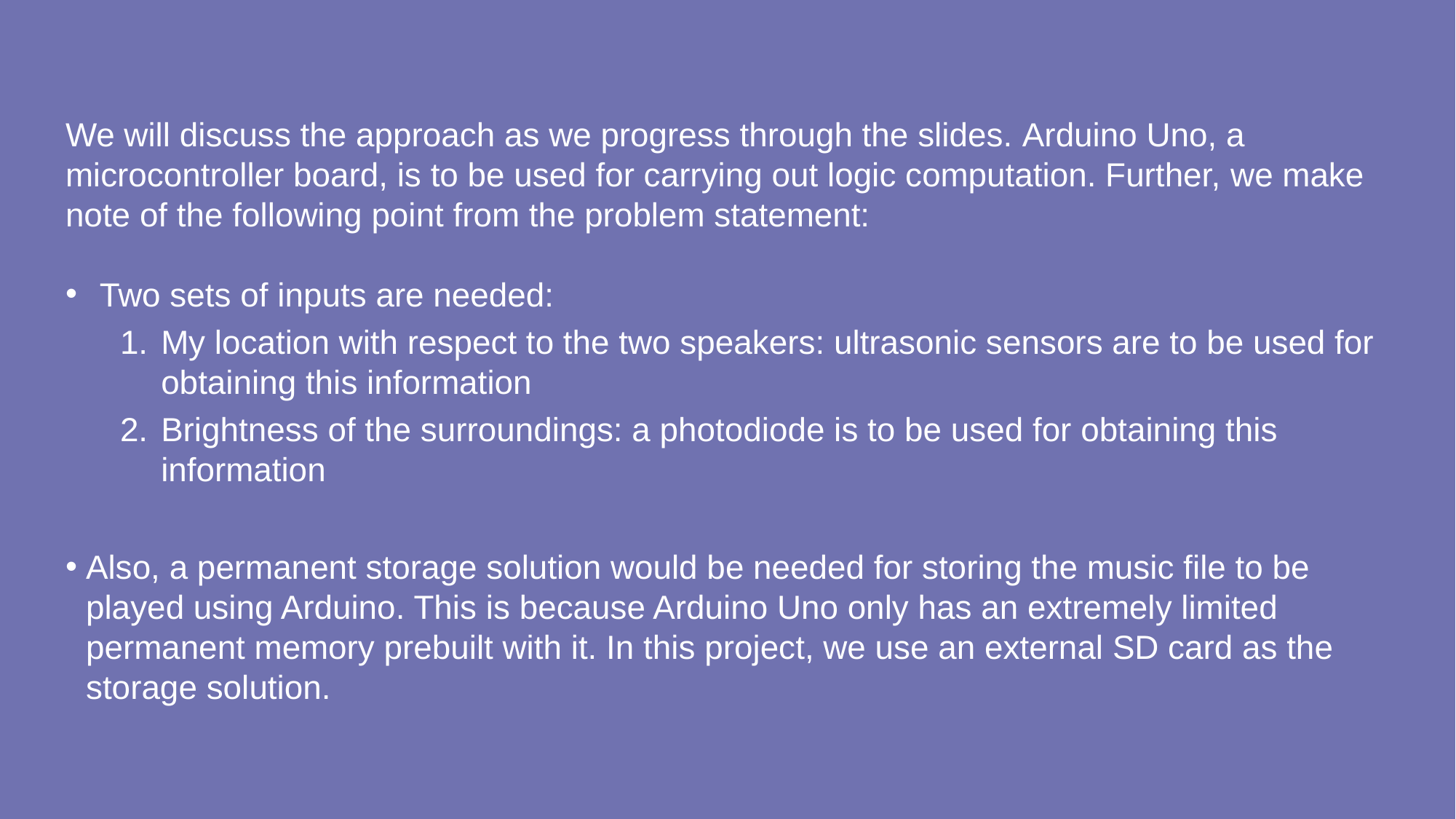

We will discuss the approach as we progress through the slides. Arduino Uno, a microcontroller board, is to be used for carrying out logic computation. Further, we make note of the following point from the problem statement:

Two sets of inputs are needed:
My location with respect to the two speakers: ultrasonic sensors are to be used for obtaining this information
Brightness of the surroundings: a photodiode is to be used for obtaining this information

Also, a permanent storage solution would be needed for storing the music file to be played using Arduino. This is because Arduino Uno only has an extremely limited permanent memory prebuilt with it. In this project, we use an external SD card as the storage solution.